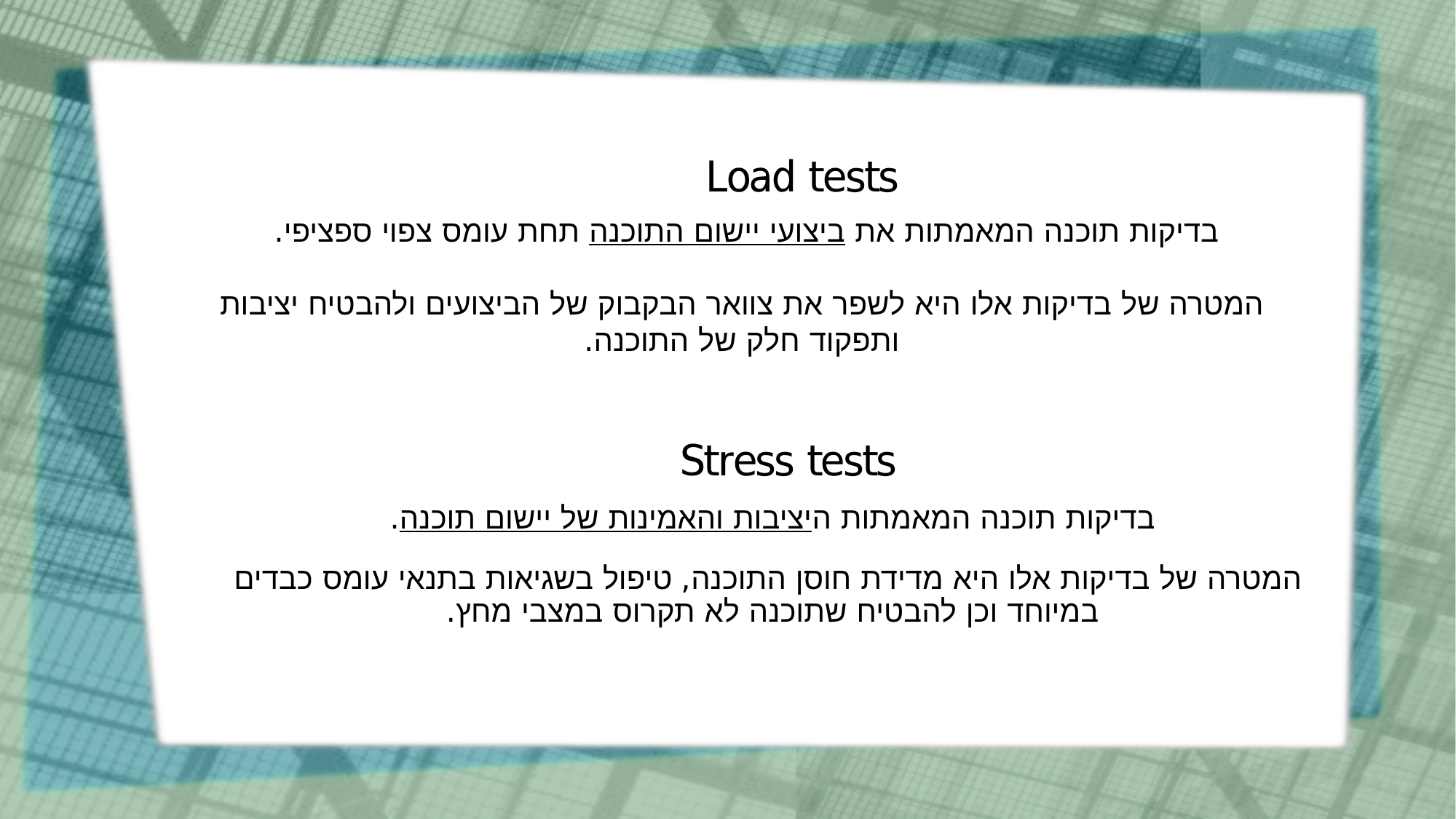

Load tests
בדיקות תוכנה המאמתות את ביצועי יישום התוכנה תחת עומס צפוי ספציפי.

המטרה של בדיקות אלו היא לשפר את צוואר הבקבוק של הביצועים ולהבטיח יציבות ותפקוד חלק של התוכנה.
# Stress tests
בדיקות תוכנה המאמתות היציבות והאמינות של יישום תוכנה.
המטרה של בדיקות אלו היא מדידת חוסן התוכנה, טיפול בשגיאות בתנאי עומס כבדים במיוחד וכן להבטיח שתוכנה לא תקרוס במצבי מחץ.